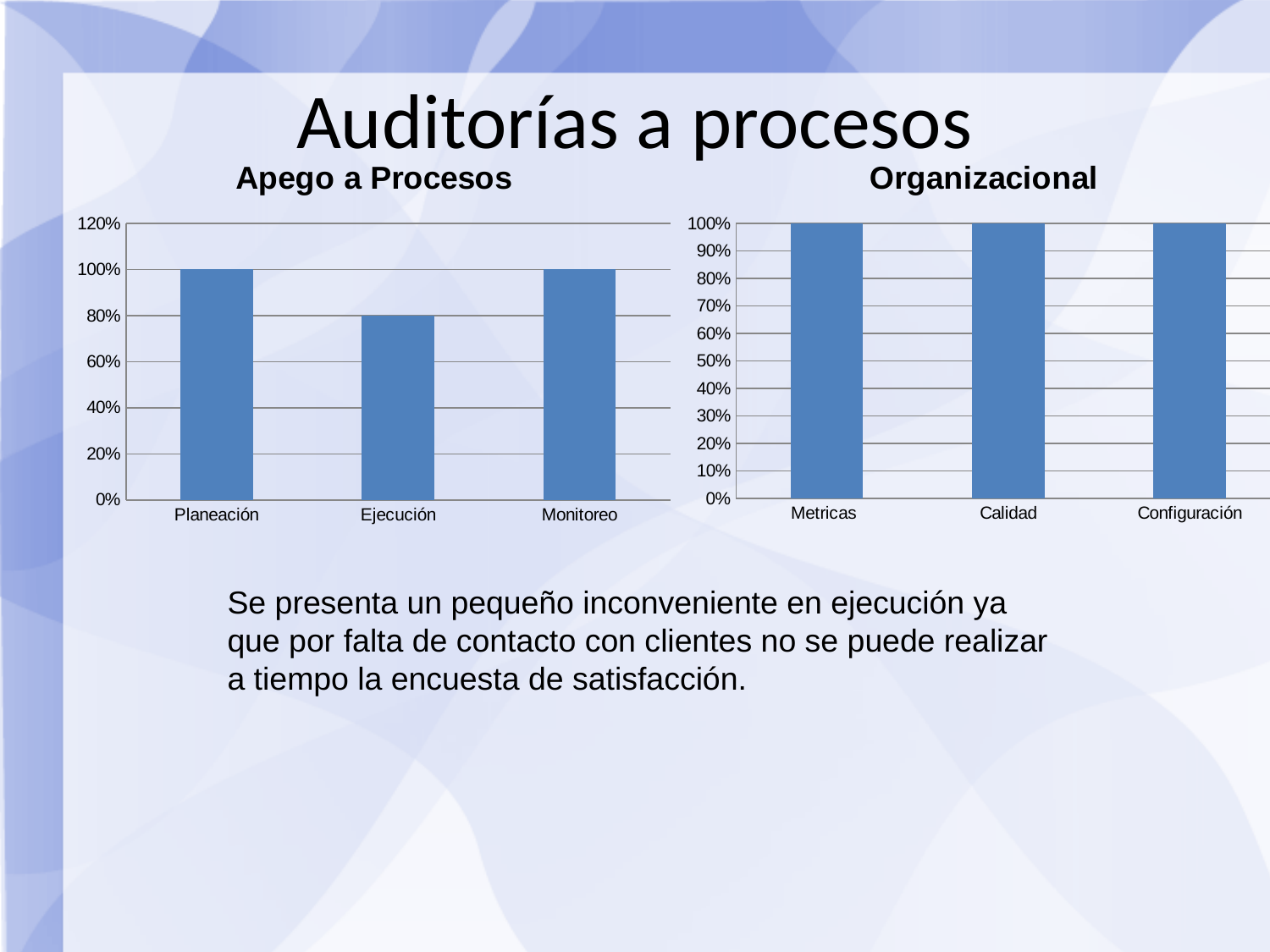

Auditorías a procesos

### Chart: Apego a Procesos

| Category |  |
|---|---|
| Planeación | 1.0 |
| Ejecución | 0.8 |
| Monitoreo | 1.0 |

### Chart: Organizacional

| Category |  |
|---|---|
| Metricas  | 1.0 |
| Calidad | 1.0 |
| Configuración | 1.0 |
Se presenta un pequeño inconveniente en ejecución ya que por falta de contacto con clientes no se puede realizar a tiempo la encuesta de satisfacción.